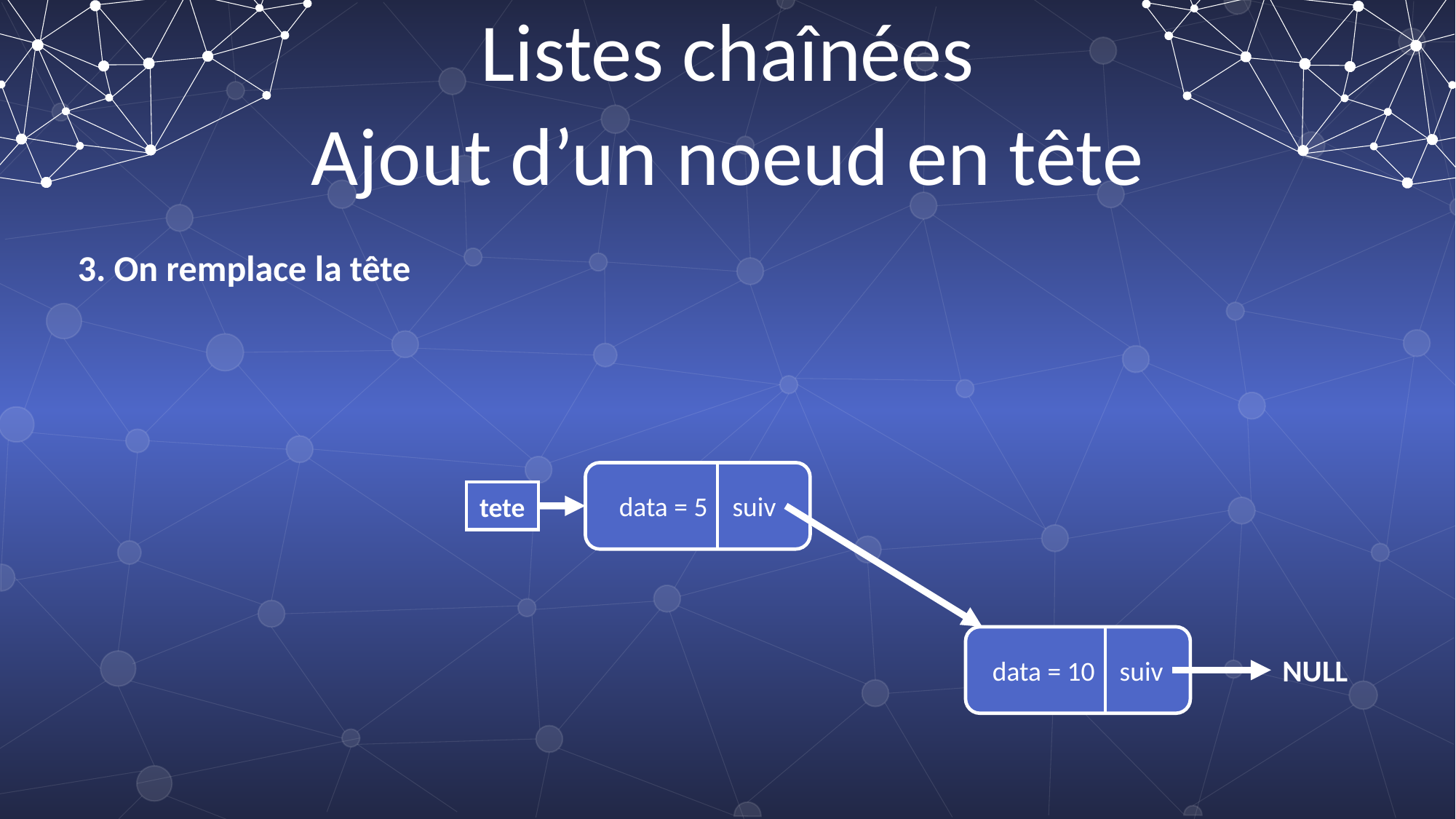

Listes chaînées
Ajout d’un noeud en tête
3. On remplace la tête
data = 5    suiv
tete
data = 10    suiv
NULL